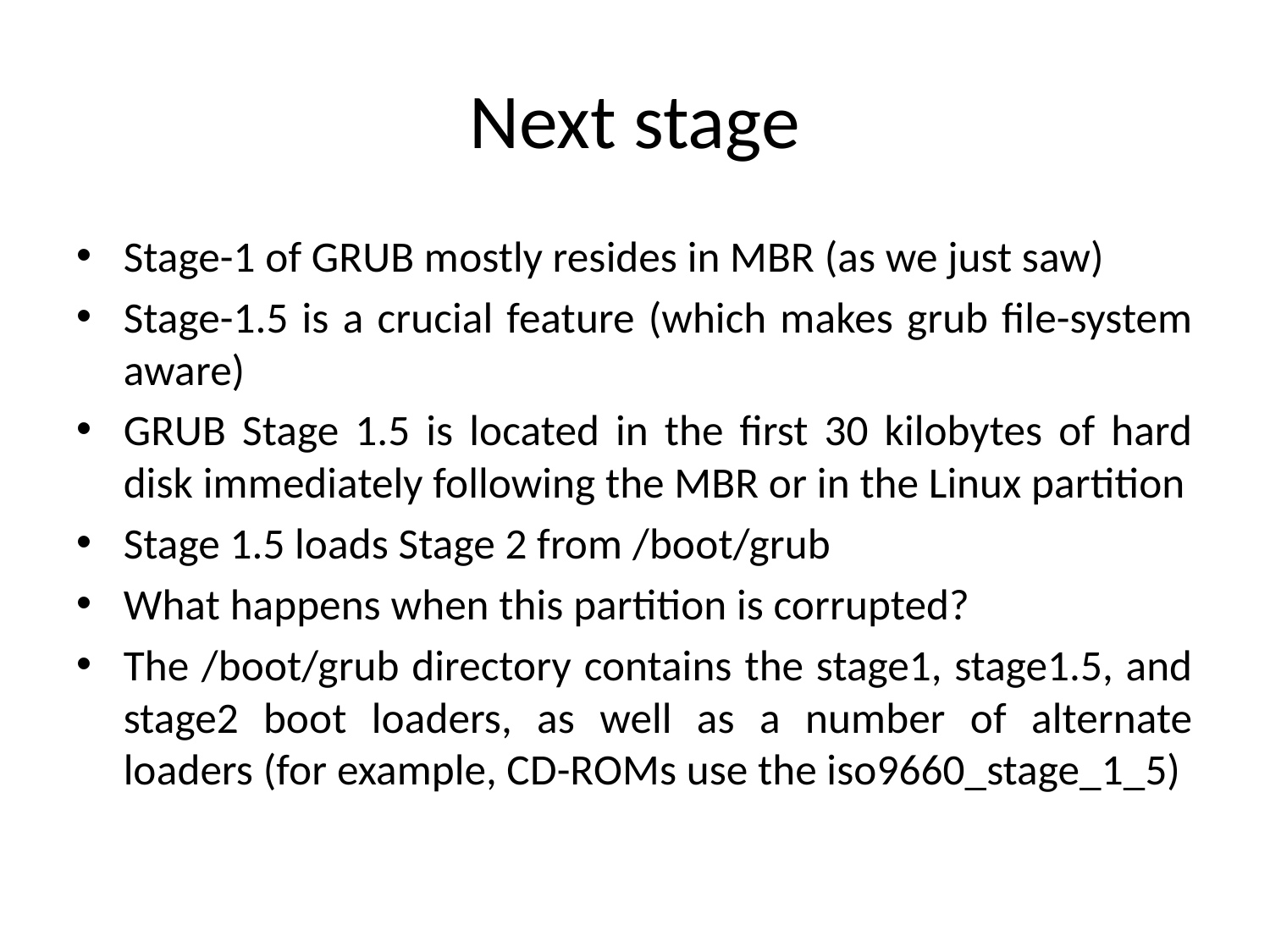

# Next stage
Stage-1 of GRUB mostly resides in MBR (as we just saw)
Stage-1.5 is a crucial feature (which makes grub file-system aware)
GRUB Stage 1.5 is located in the first 30 kilobytes of hard disk immediately following the MBR or in the Linux partition
Stage 1.5 loads Stage 2 from /boot/grub
What happens when this partition is corrupted?
The /boot/grub directory contains the stage1, stage1.5, and stage2 boot loaders, as well as a number of alternate loaders (for example, CD-ROMs use the iso9660_stage_1_5)